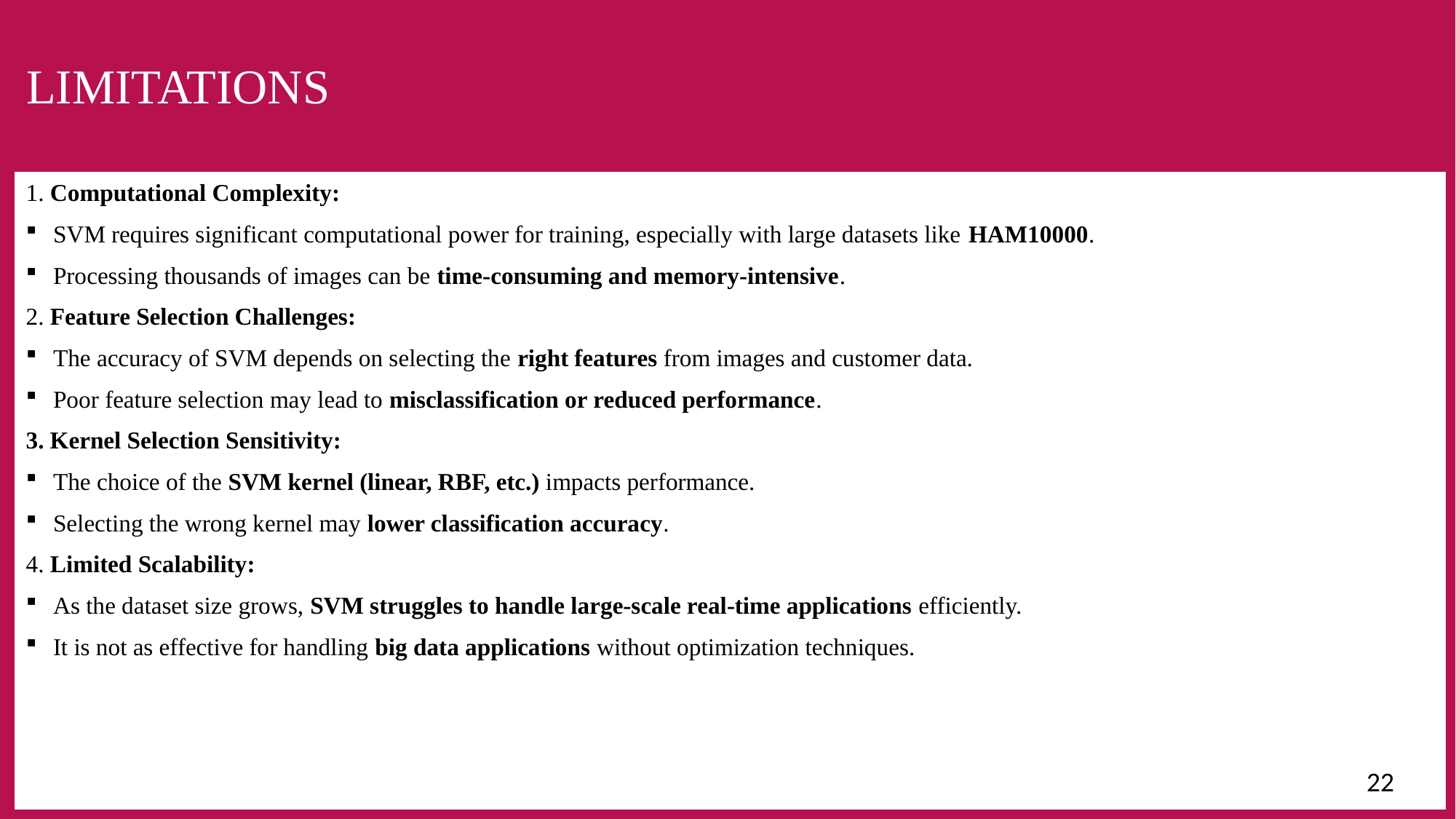

# LIMITATIONS
1. Computational Complexity:
SVM requires significant computational power for training, especially with large datasets like HAM10000.
Processing thousands of images can be time-consuming and memory-intensive.
2. Feature Selection Challenges:
The accuracy of SVM depends on selecting the right features from images and customer data.
Poor feature selection may lead to misclassification or reduced performance.
3. Kernel Selection Sensitivity:
The choice of the SVM kernel (linear, RBF, etc.) impacts performance.
Selecting the wrong kernel may lower classification accuracy.
4. Limited Scalability:
As the dataset size grows, SVM struggles to handle large-scale real-time applications efficiently.
It is not as effective for handling big data applications without optimization techniques.
 22